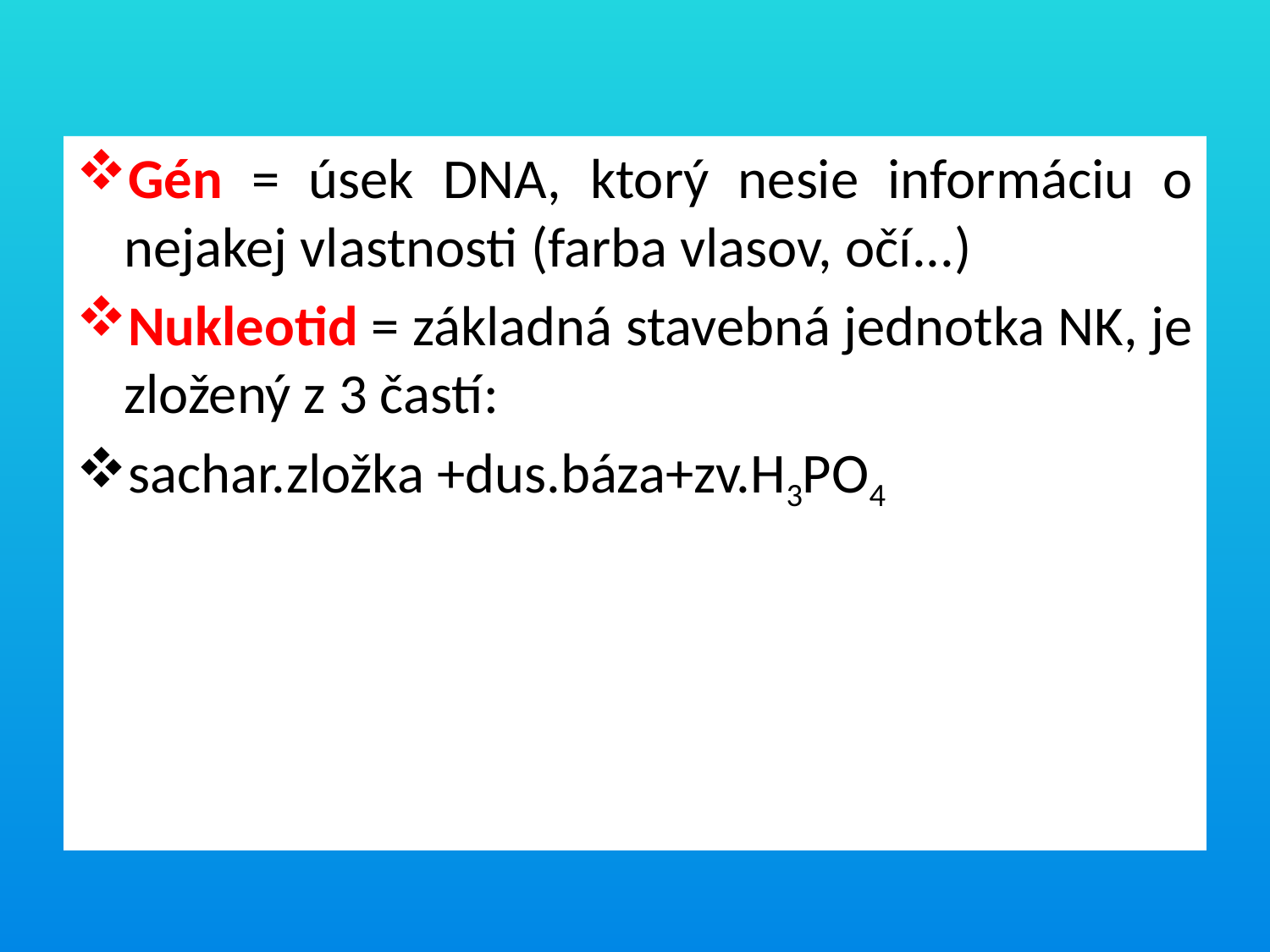

#
Gén = úsek DNA, ktorý nesie informáciu o nejakej vlastnosti (farba vlasov, očí...)
Nukleotid = základná stavebná jednotka NK, je zložený z 3 častí:
sachar.zložka +dus.báza+zv.H3PO4